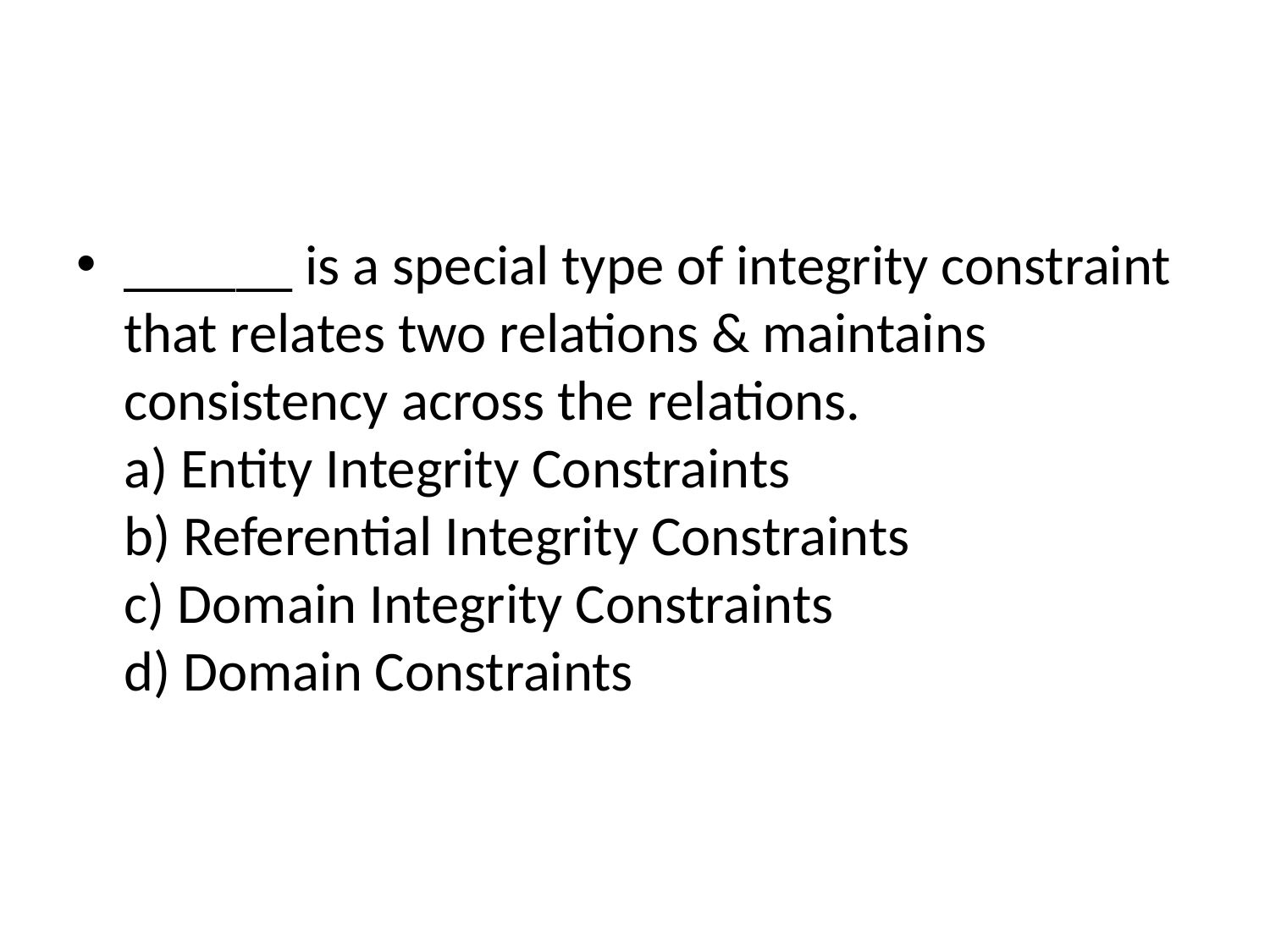

#
______ is a special type of integrity constraint that relates two relations & maintains consistency across the relations.
a) Entity Integrity Constraints
b) Referential Integrity Constraints
c) Domain Integrity Constraints
d) Domain Constraints